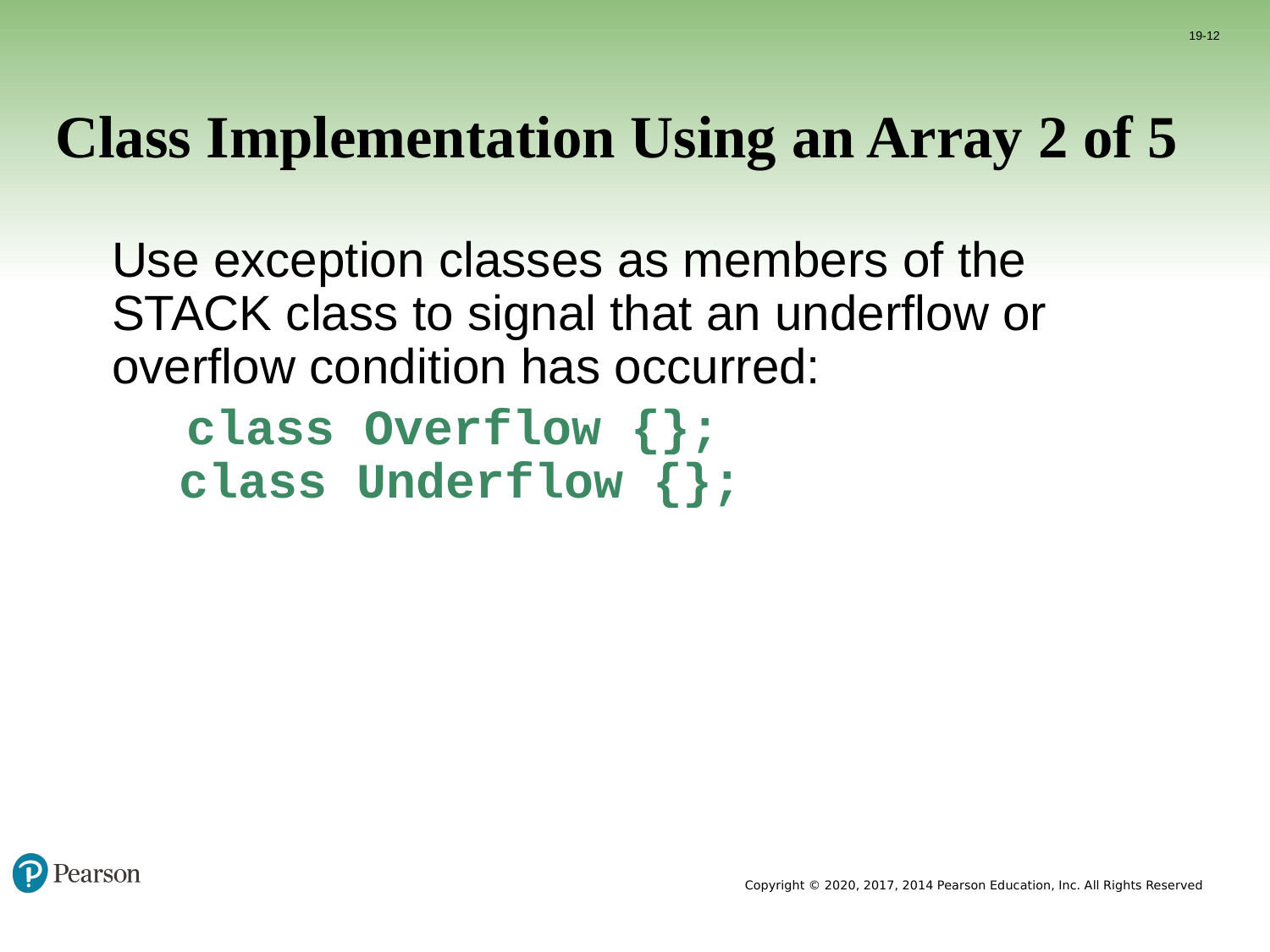

19-12
# Class Implementation Using an Array 2 of 5
	Use exception classes as members of the STACK class to signal that an underflow or overflow condition has occurred:
       class Overflow {};
   class Underflow {};